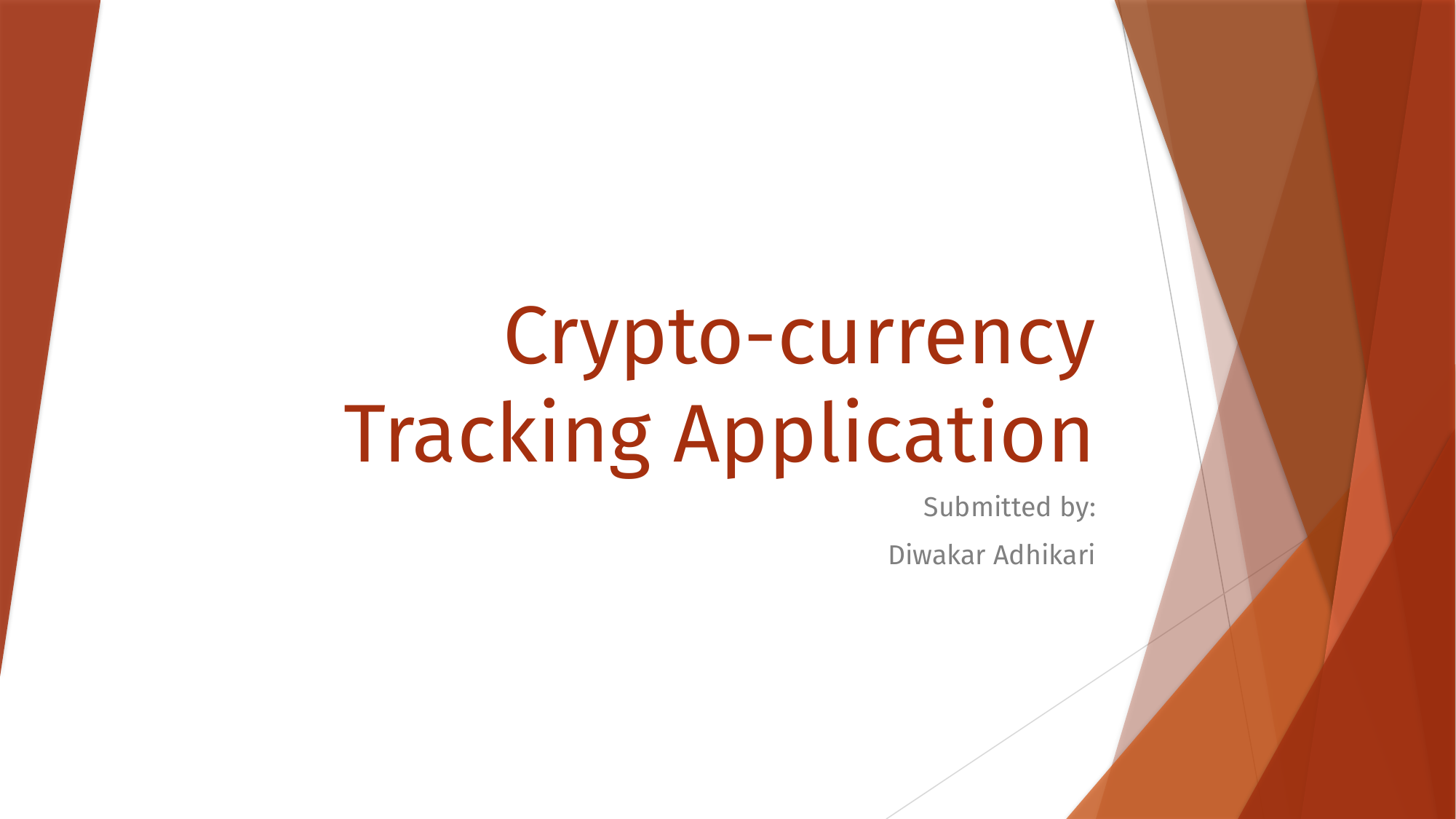

# Crypto-currency Tracking Application
Submitted by:
Diwakar Adhikari